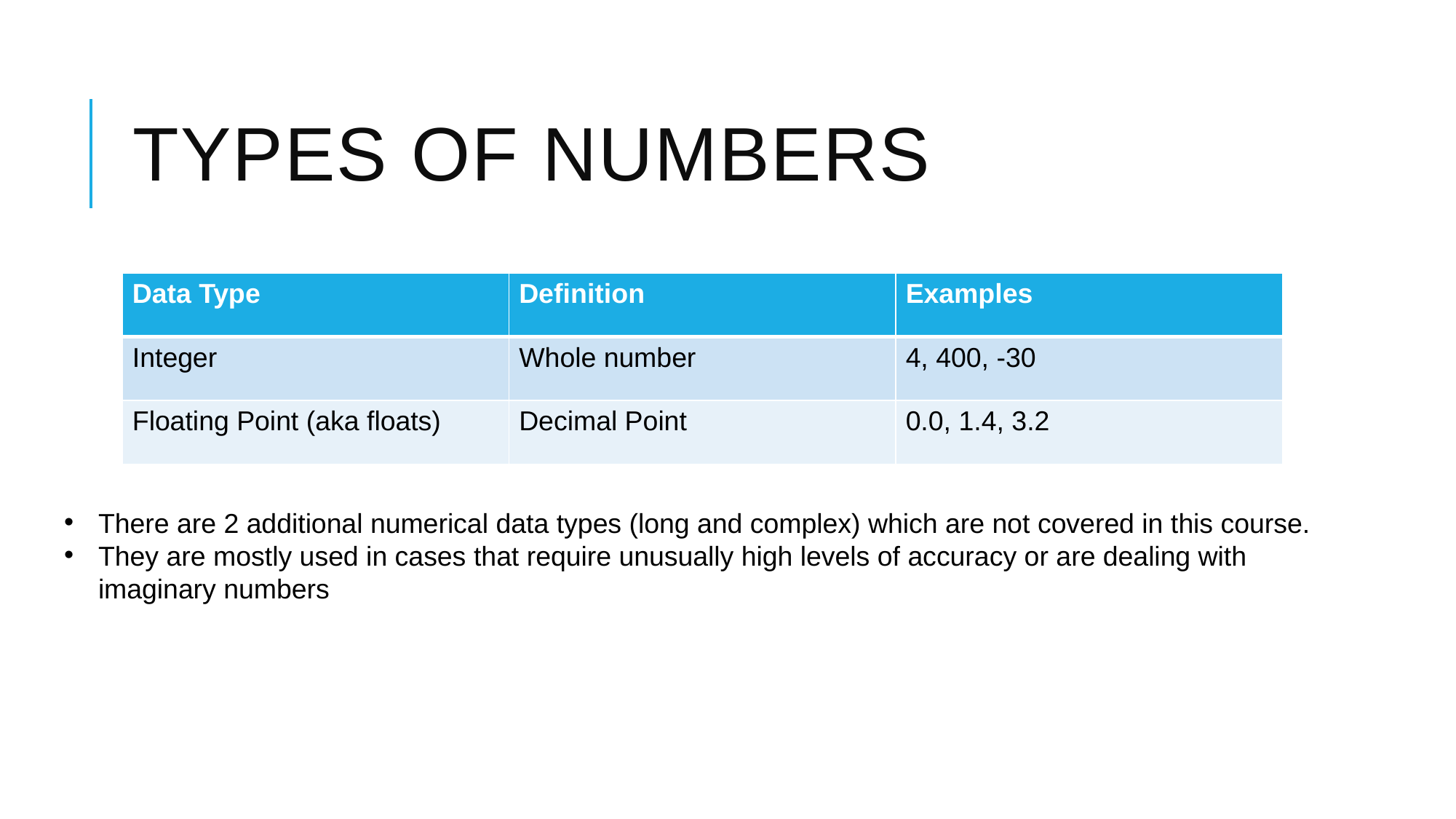

# Types of numbers
| Data Type | Definition | Examples |
| --- | --- | --- |
| Integer | Whole number | 4, 400, -30 |
| Floating Point (aka floats) | Decimal Point | 0.0, 1.4, 3.2 |
There are 2 additional numerical data types (long and complex) which are not covered in this course.
They are mostly used in cases that require unusually high levels of accuracy or are dealing with imaginary numbers